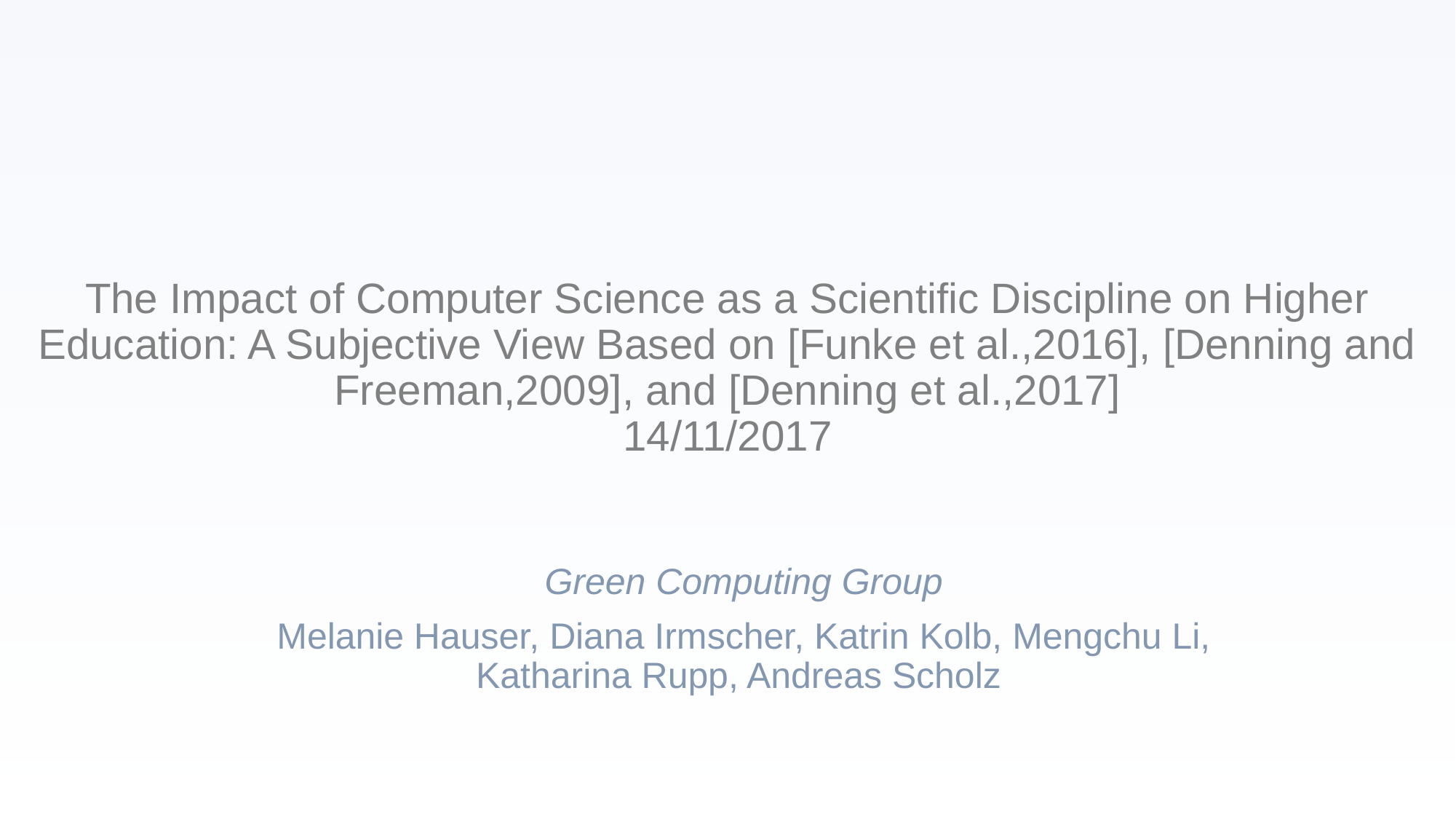

# The Impact of Computer Science as a Scientific Discipline on Higher Education: A Subjective View Based on [Funke et al.,2016], [Denning and Freeman,2009], and [Denning et al.,2017] 14/11/2017
Green Computing Group
Melanie Hauser, Diana Irmscher, Katrin Kolb, Mengchu Li, Katharina Rupp, Andreas Scholz